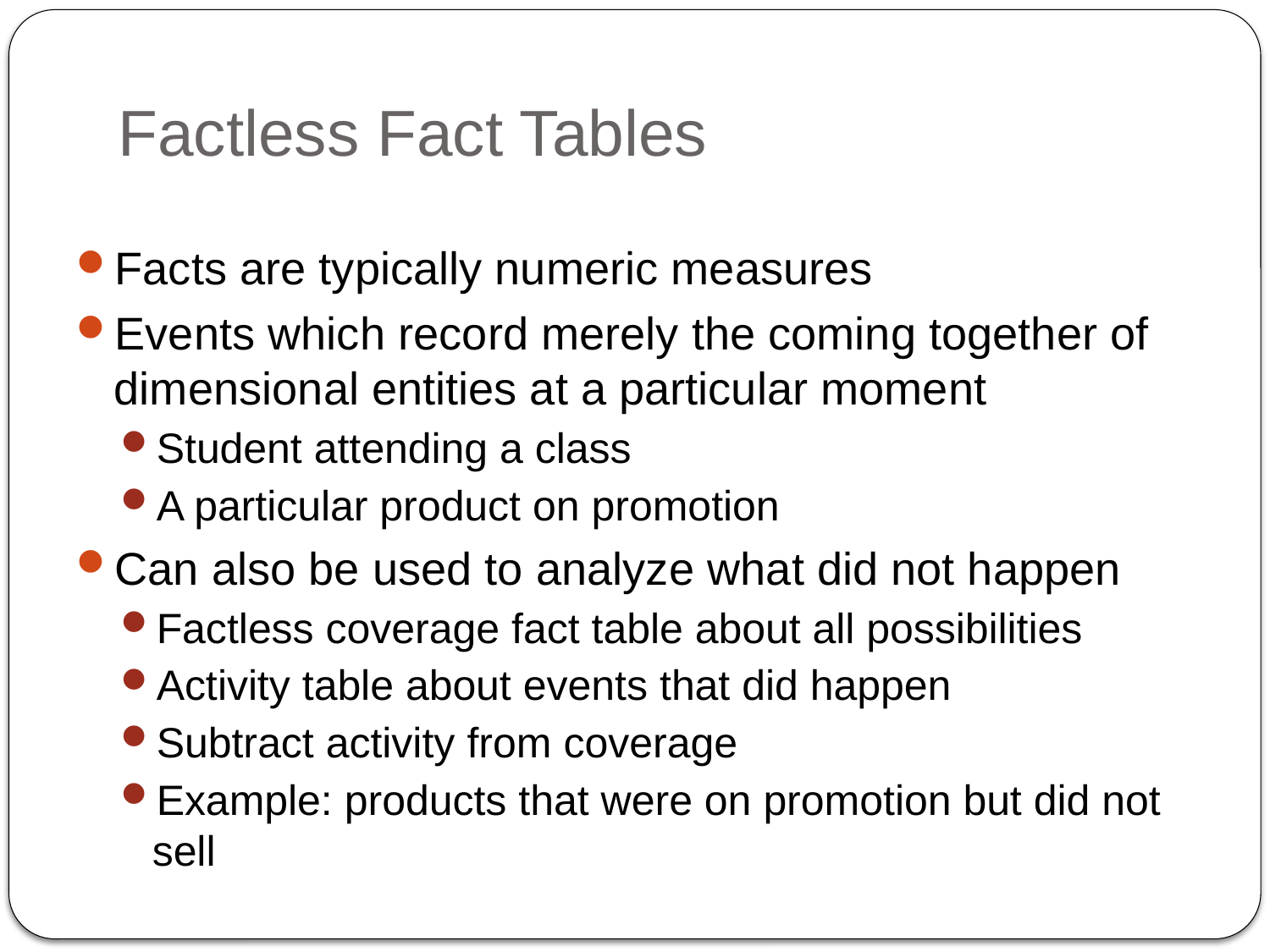

# Factless Fact Tables
Facts are typically numeric measures
Events which record merely the coming together of dimensional entities at a particular moment
Student attending a class
A particular product on promotion
Can also be used to analyze what did not happen
Factless coverage fact table about all possibilities
Activity table about events that did happen
Subtract activity from coverage
Example: products that were on promotion but did not sell